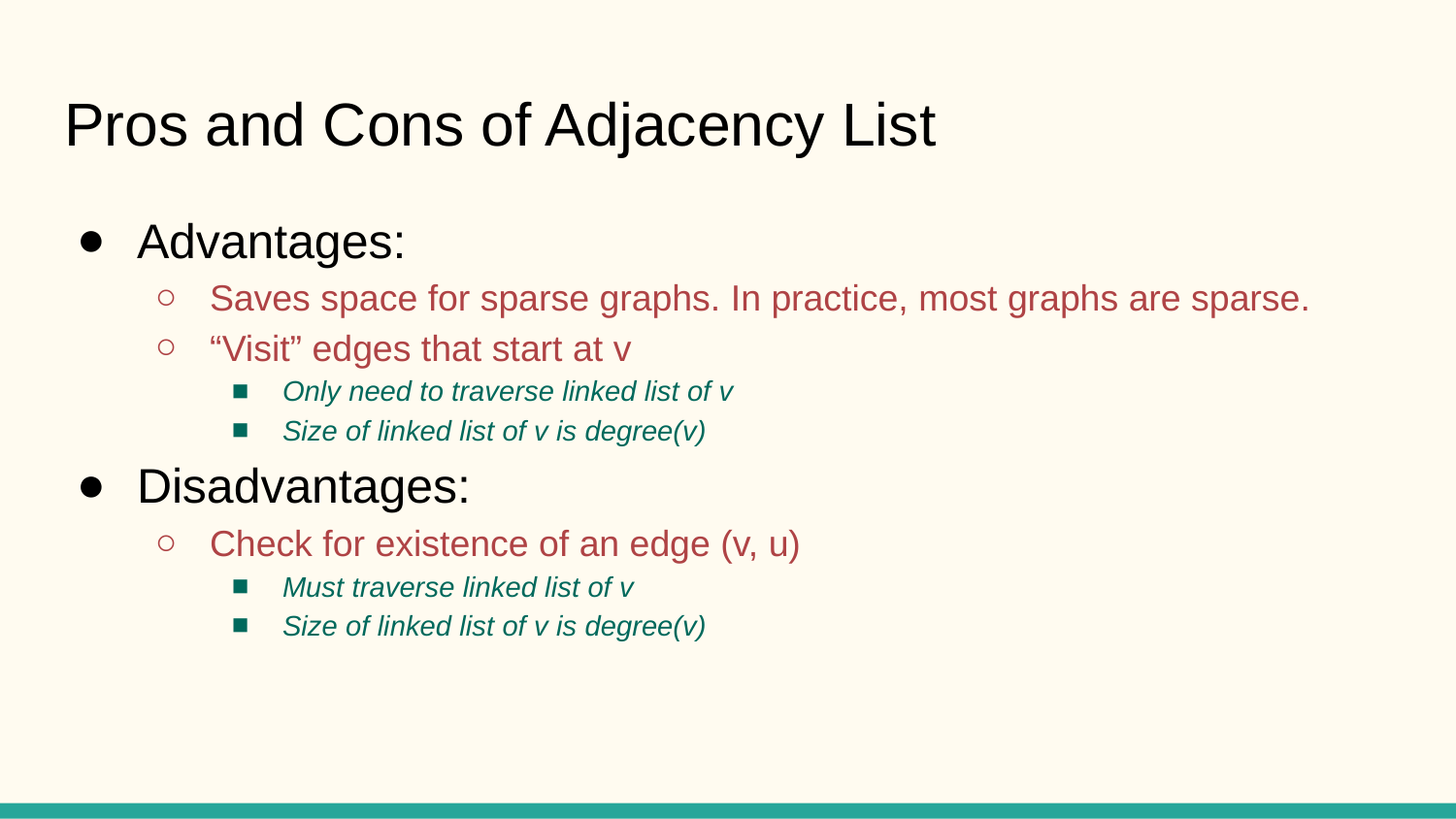

# Pros and Cons of Adjacency List
Advantages:
Saves space for sparse graphs. In practice, most graphs are sparse.
“Visit” edges that start at v
Only need to traverse linked list of v
Size of linked list of v is degree(v)
Disadvantages:
Check for existence of an edge (v, u)
Must traverse linked list of v
Size of linked list of v is degree(v)